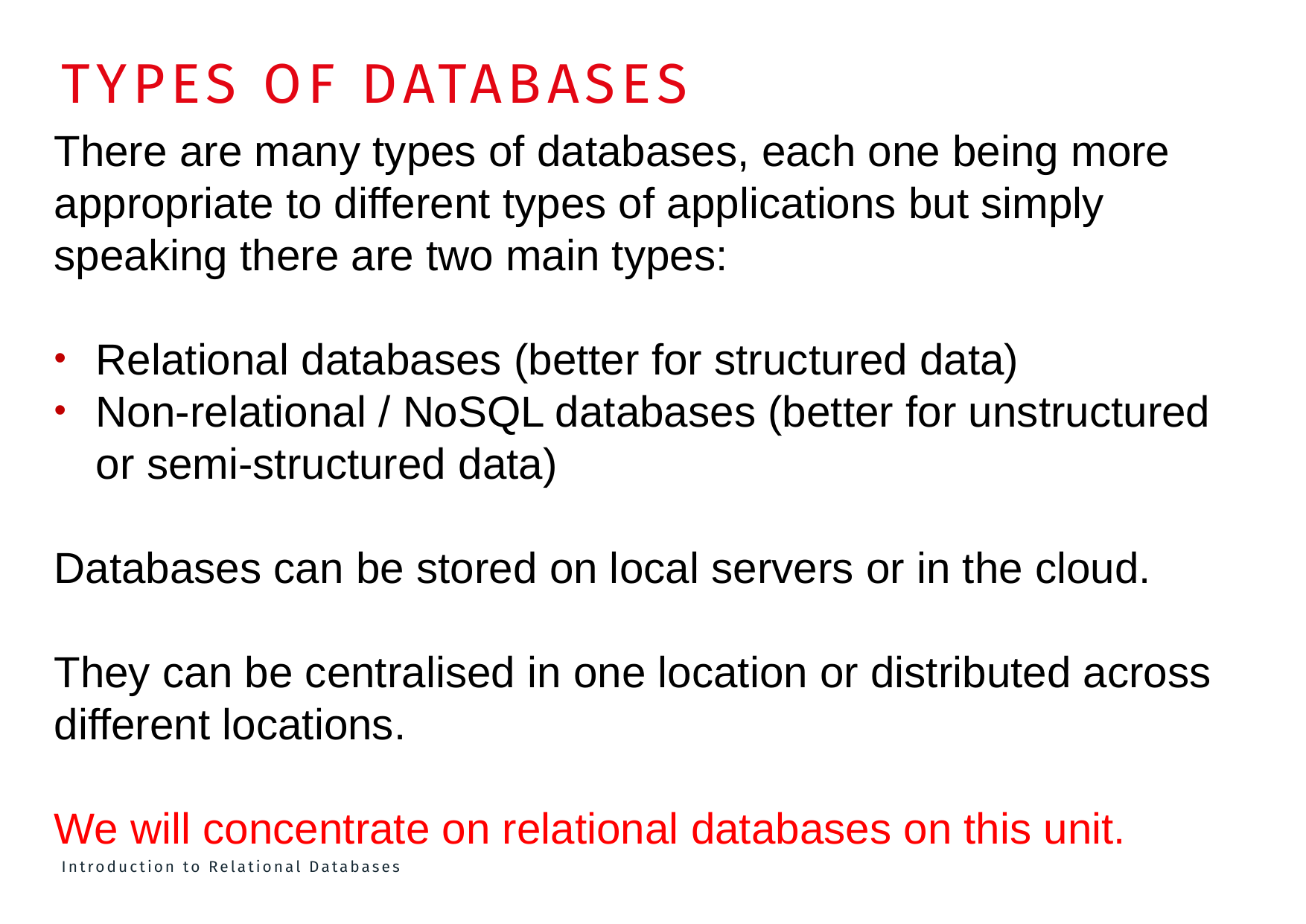

# Types of databases
There are many types of databases, each one being more appropriate to different types of applications but simply speaking there are two main types:

Relational databases (better for structured data)
Non-relational / NoSQL databases (better for unstructured or semi-structured data)

Databases can be stored on local servers or in the cloud.

They can be centralised in one location or distributed across different locations.

We will concentrate on relational databases on this unit.
ISON WITH LAST YEAR
Introduction to Relational Databases